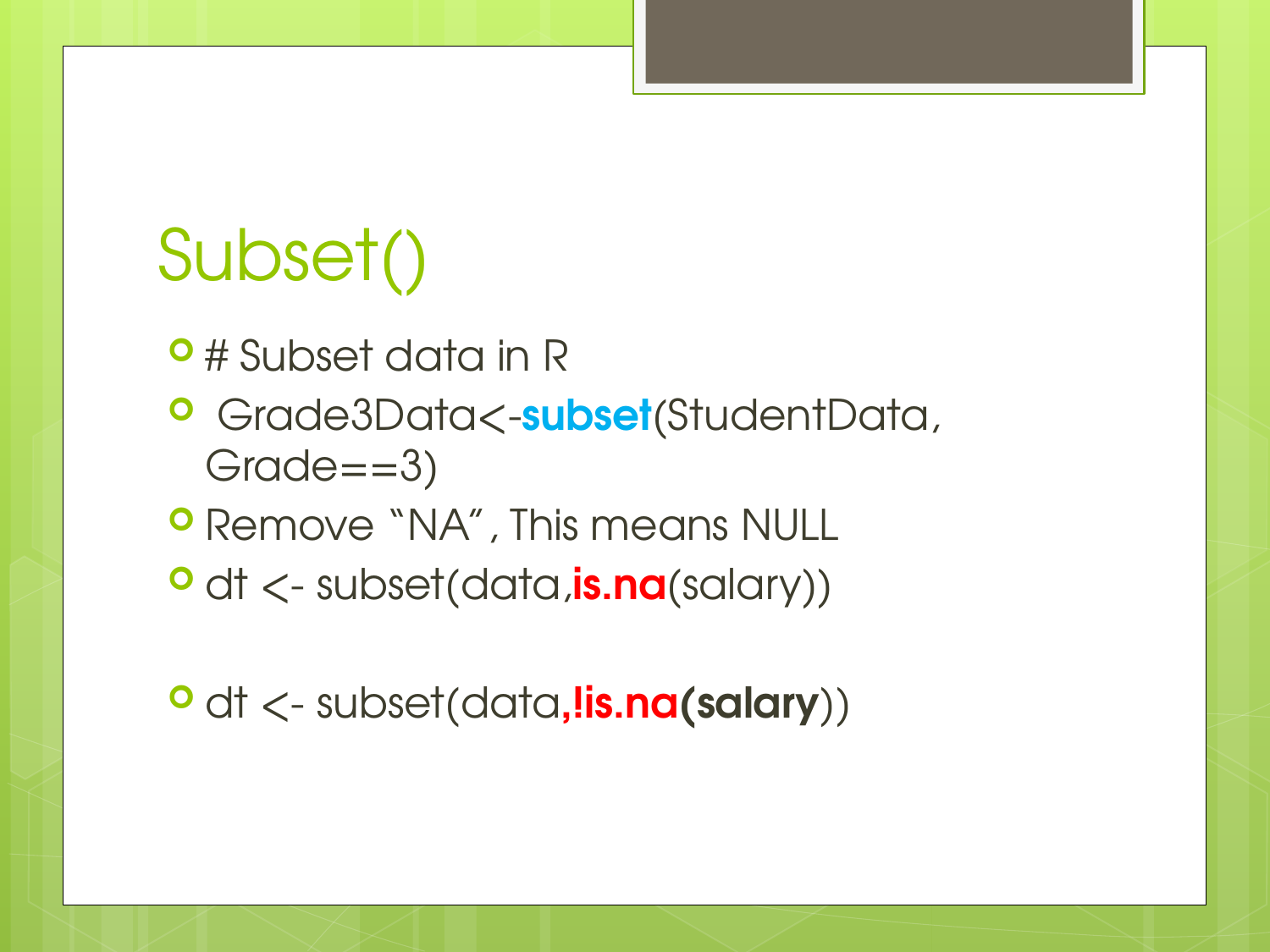

# Subset()
# Subset data in R
 Grade3Data<-subset(StudentData, Grade==3)
Remove “NA”, This means NULL
dt <- subset(data,is.na(salary))

dt <- subset(data,!is.na(salary))